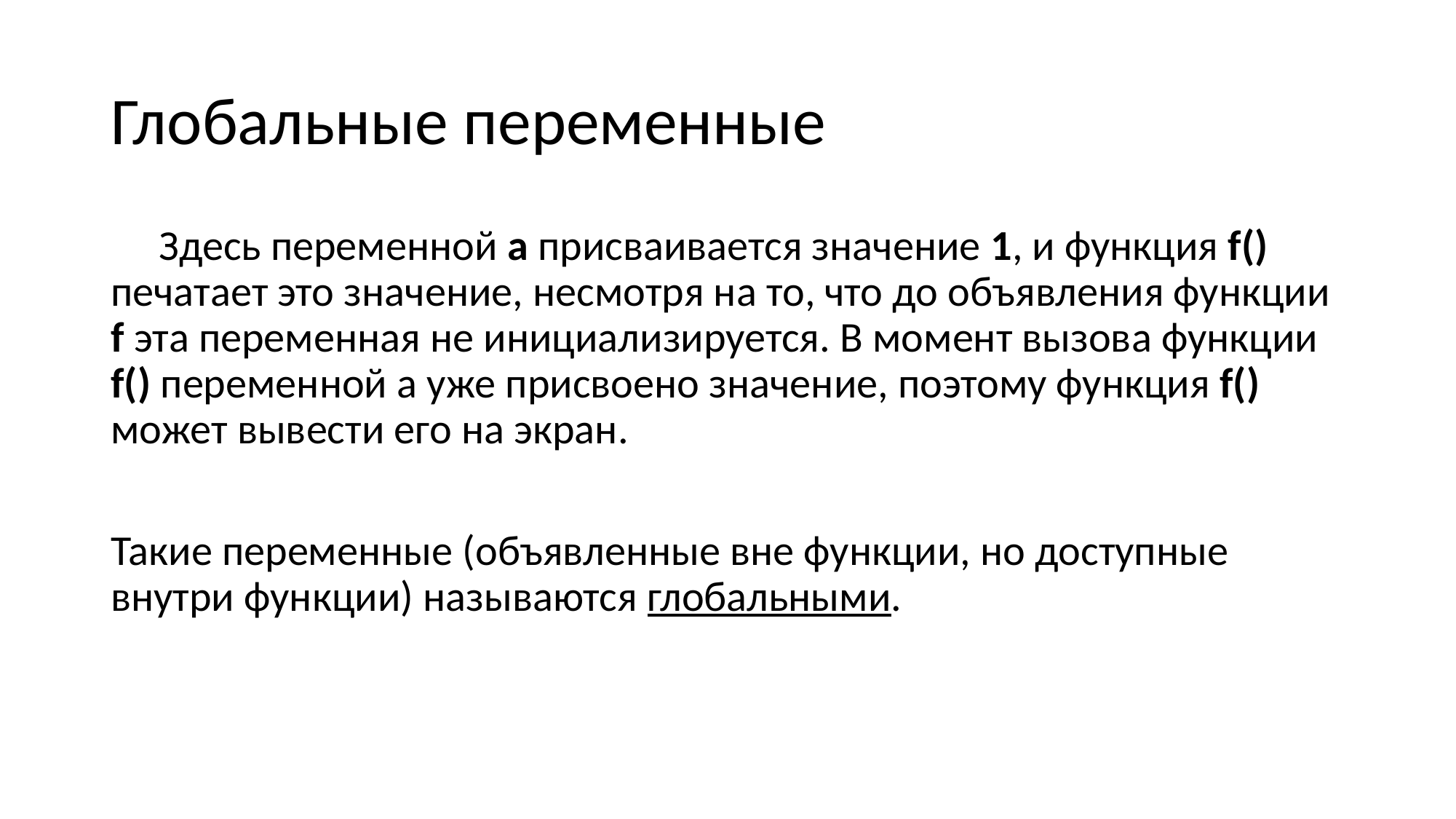

# Глобальные переменные
     Здесь переменной a присваивается значение 1, и функция f() печатает это значение, несмотря на то, что до объявления функции f эта переменная не инициализируется. В момент вызова функции f() переменной a уже присвоено значение, поэтому функция f() может вывести его на экран.

Такие переменные (объявленные вне функции, но доступные внутри функции) называются глобальными.